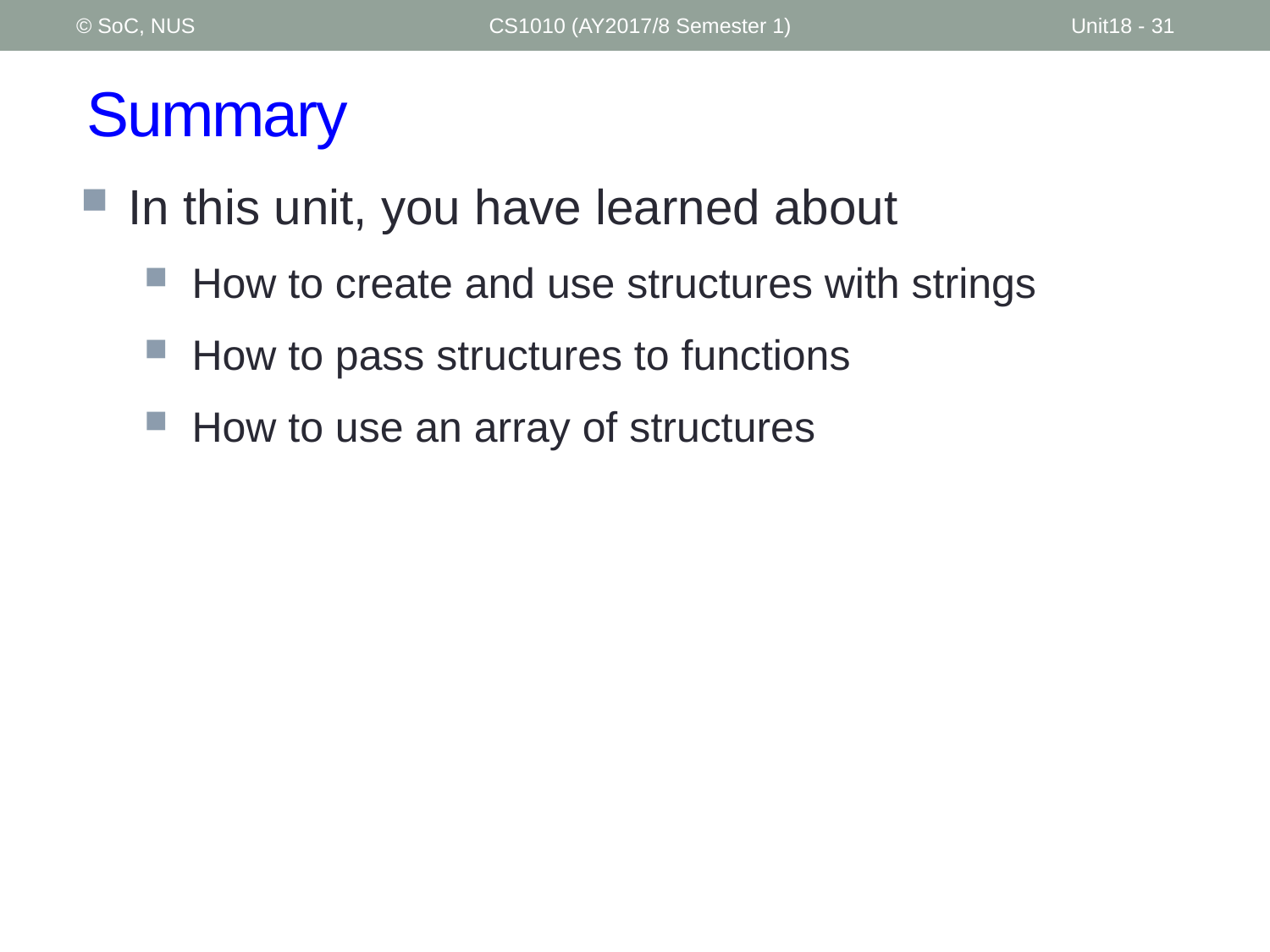

© SoC, NUS
CS1010 (AY2017/8 Semester 1)
Unit18 - 31
# Summary
In this unit, you have learned about
How to create and use structures with strings
How to pass structures to functions
How to use an array of structures